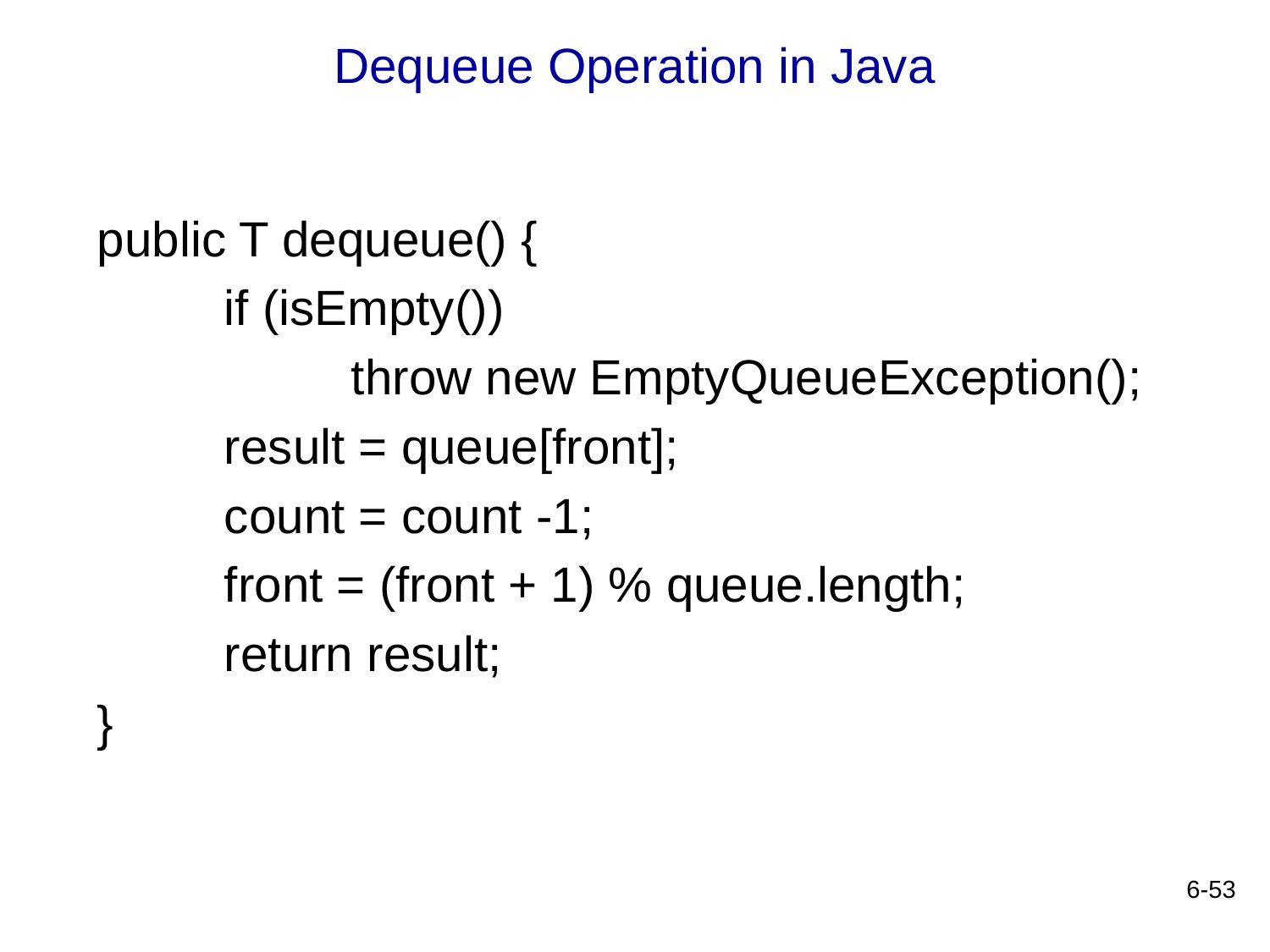

# Dequeue Operation in Java
public T dequeue() {
	if (isEmpty())
		throw new EmptyQueueException();
	result = queue[front];
	count = count -1;
	front = (front + 1) % queue.length;
	return result;
}
6-53